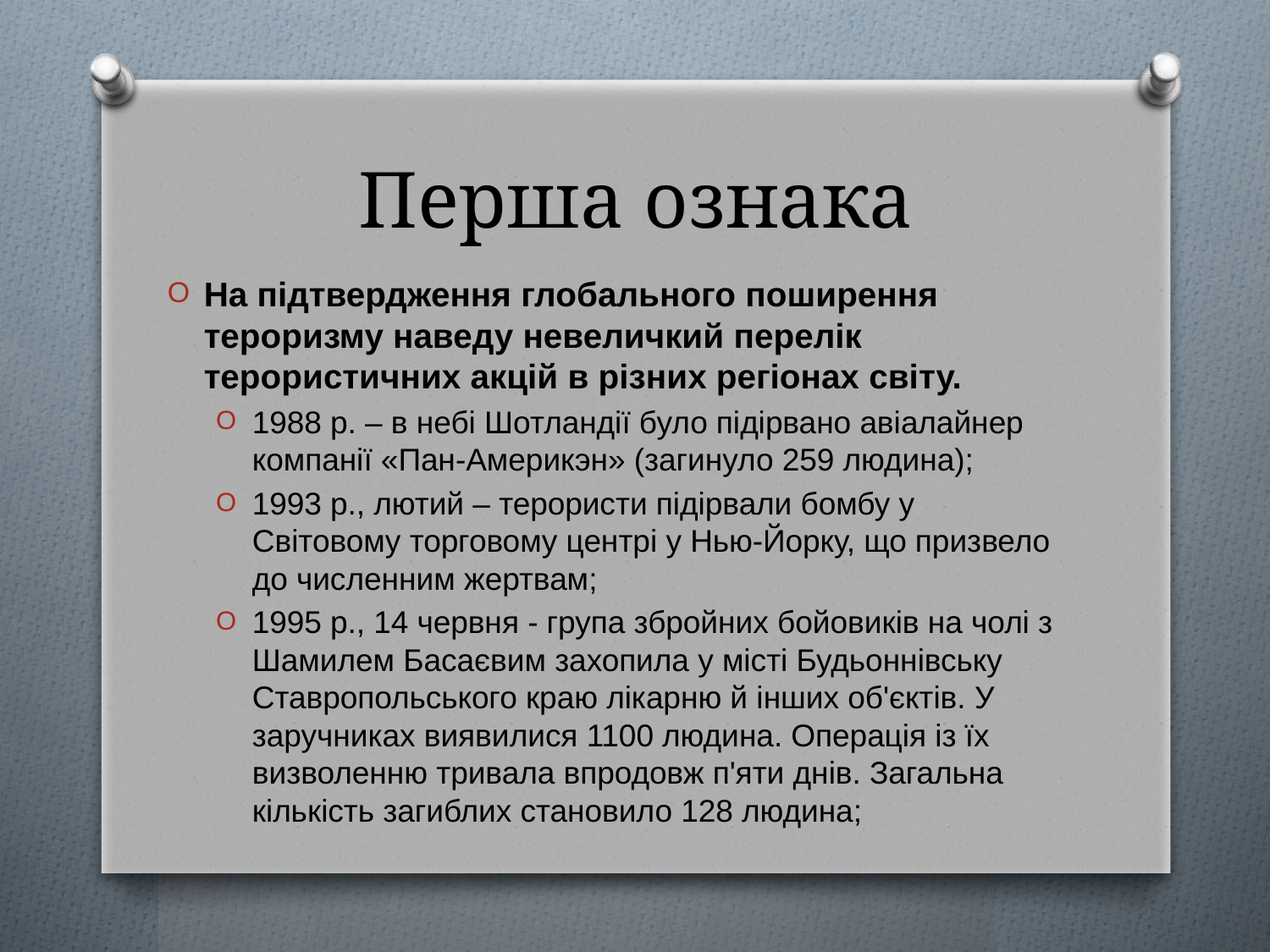

# Перша ознака
На підтвердження глобального поширення тероризму наведу невеличкий перелік терористичних акцій в різних регіонах світу.
1988 р. – в небі Шотландії було підірвано авіалайнер компанії «Пан-Америкэн» (загинуло 259 людина);
1993 р., лютий – терористи підірвали бомбу у Світовому торговому центрі у Нью-Йорку, що призвело до численним жертвам;
1995 р., 14 червня - група збройних бойовиків на чолі з Шамилем Басаєвим захопила у місті Будьоннівську Ставропольського краю лікарню й інших об'єктів. У заручниках виявилися 1100 людина. Операція із їх визволенню тривала впродовж п'яти днів. Загальна кількість загиблих становило 128 людина;